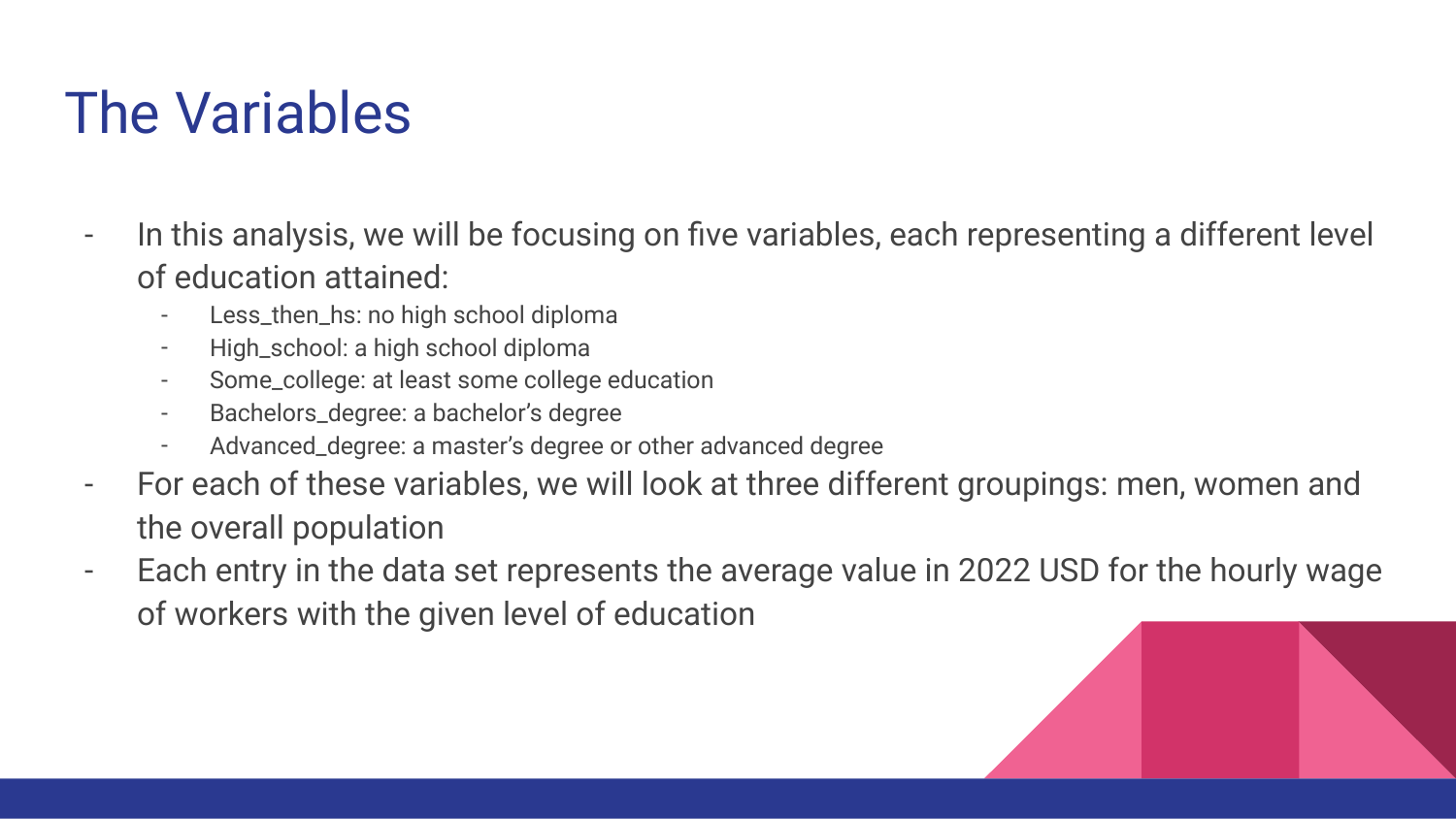

# The Variables
In this analysis, we will be focusing on five variables, each representing a different level of education attained:
Less_then_hs: no high school diploma
High_school: a high school diploma
Some_college: at least some college education
Bachelors_degree: a bachelor’s degree
Advanced_degree: a master’s degree or other advanced degree
For each of these variables, we will look at three different groupings: men, women and the overall population
Each entry in the data set represents the average value in 2022 USD for the hourly wage of workers with the given level of education